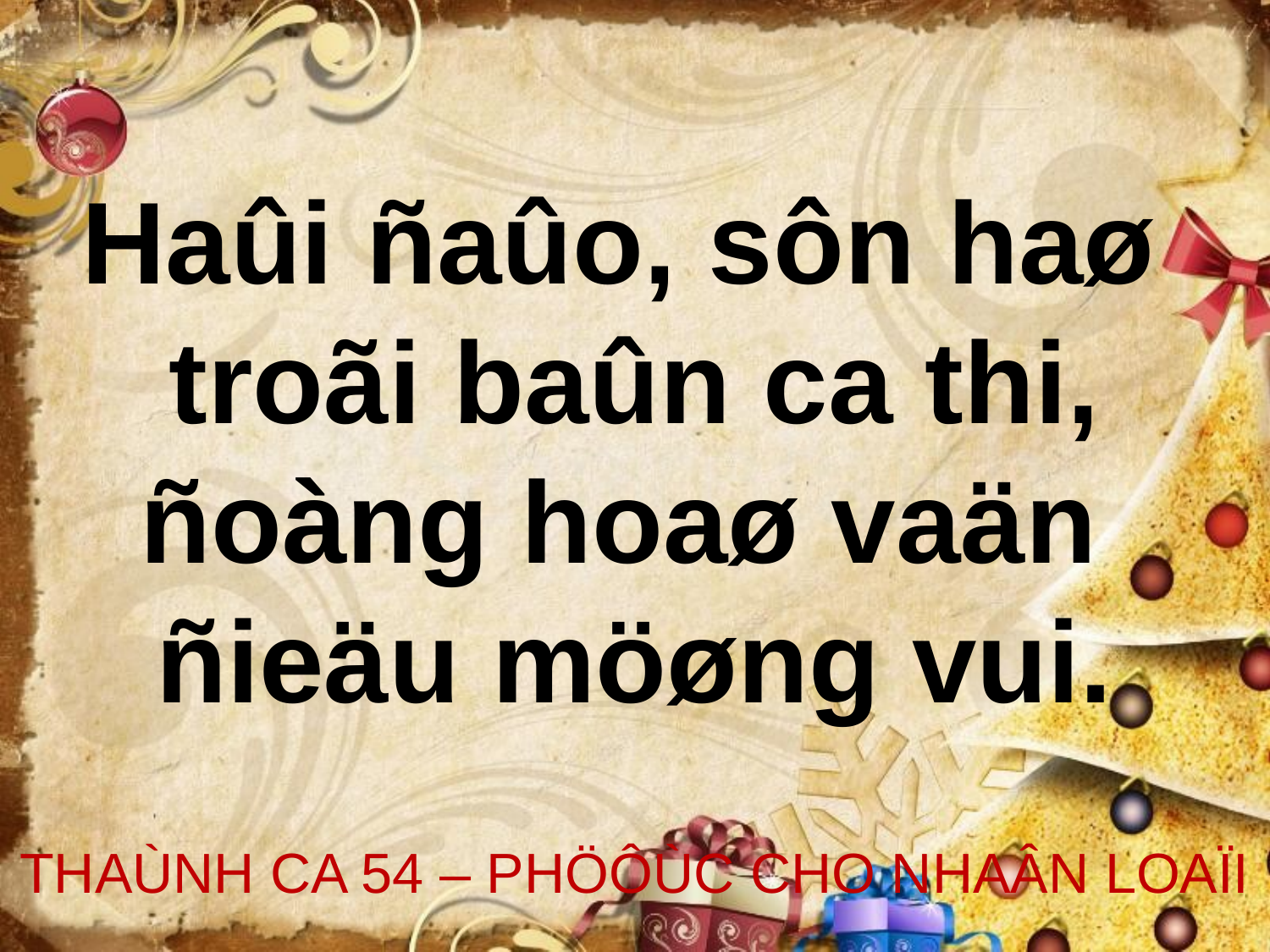

Haûi ñaûo, sôn haø
troãi baûn ca thi,
ñoàng hoaø vaän
ñieäu möøng vui.
THAÙNH CA 54 – PHÖÔÙC CHO NHAÂN LOAÏI